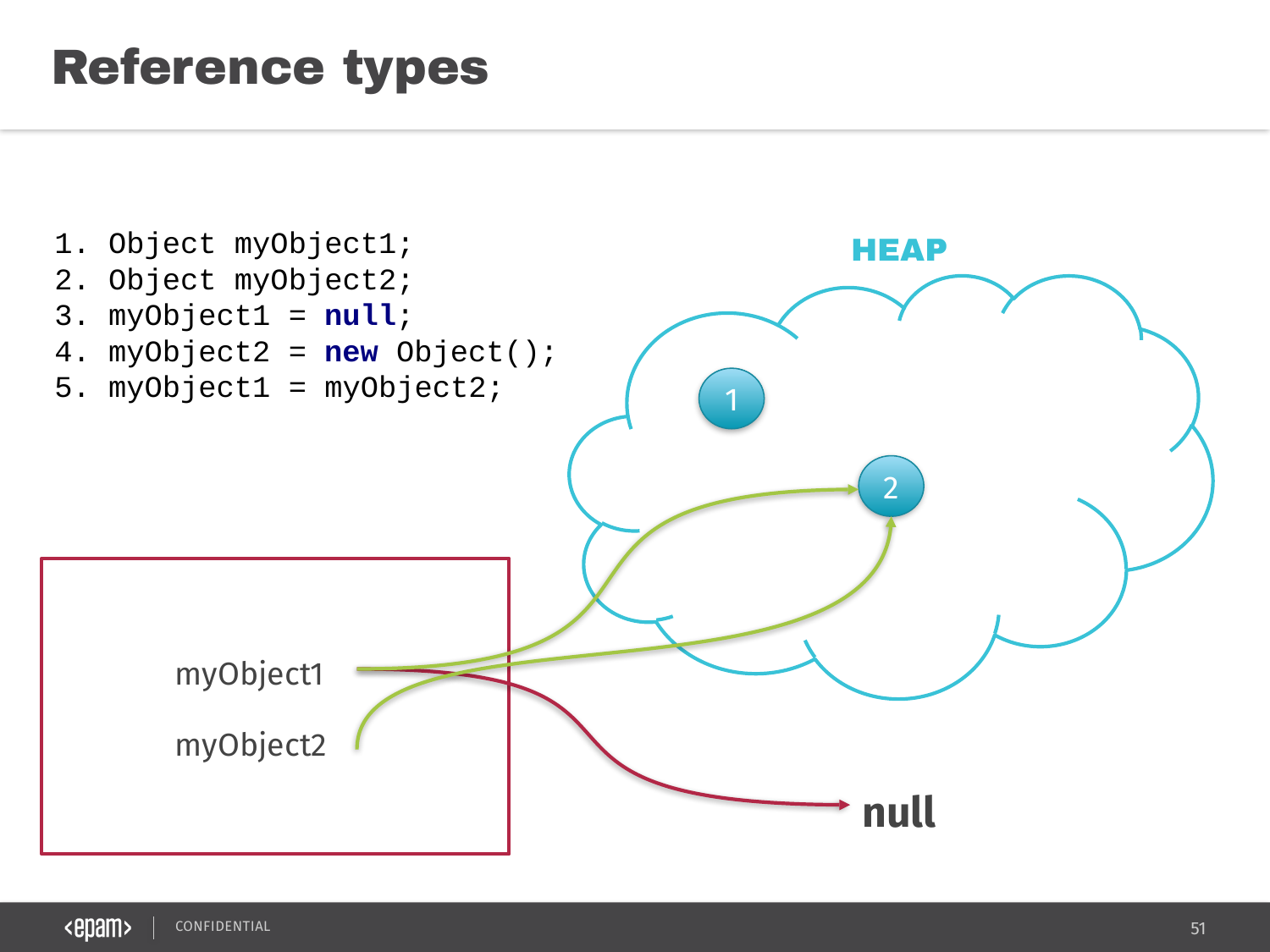

Reference types
HEAP
1. Object myObject1;
2. Object myObject2;
3. myObject1 = null;
4. myObject2 = new Object();
5. myObject1 = myObject2;

1
2

myObject1
myObject2
null